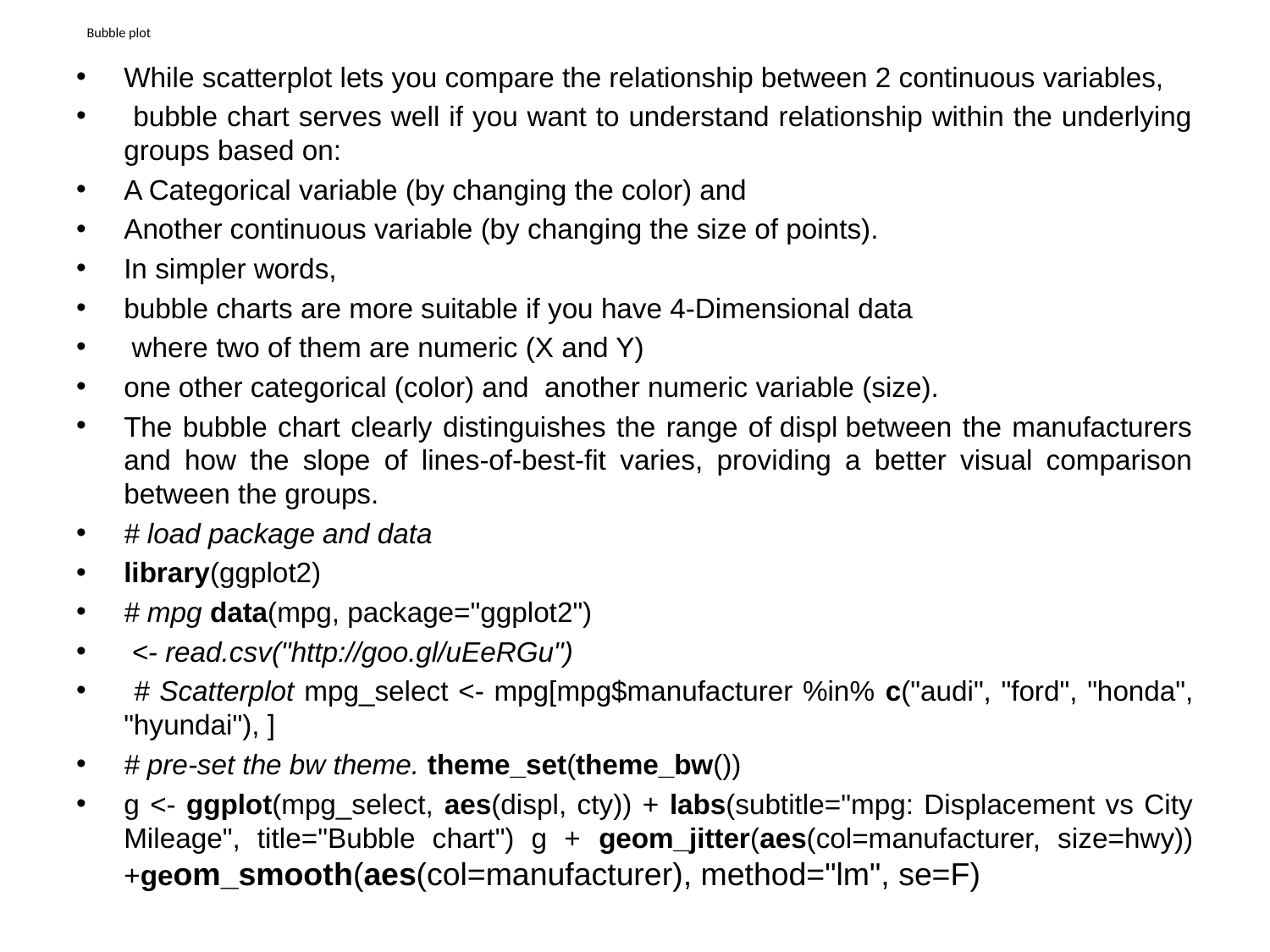

# Bubble plot
While scatterplot lets you compare the relationship between 2 continuous variables,
 bubble chart serves well if you want to understand relationship within the underlying groups based on:
A Categorical variable (by changing the color) and
Another continuous variable (by changing the size of points).
In simpler words,
bubble charts are more suitable if you have 4-Dimensional data
 where two of them are numeric (X and Y)
one other categorical (color) and  another numeric variable (size).
The bubble chart clearly distinguishes the range of displ between the manufacturers and how the slope of lines-of-best-fit varies, providing a better visual comparison between the groups.
# load package and data
library(ggplot2)
# mpg data(mpg, package="ggplot2")
 <- read.csv("http://goo.gl/uEeRGu")
 # Scatterplot mpg_select <- mpg[mpg$manufacturer %in% c("audi", "ford", "honda", "hyundai"), ]
# pre-set the bw theme. theme_set(theme_bw())
g <- ggplot(mpg_select, aes(displ, cty)) + labs(subtitle="mpg: Displacement vs City Mileage", title="Bubble chart") g + geom_jitter(aes(col=manufacturer, size=hwy))+geom_smooth(aes(col=manufacturer), method="lm", se=F)